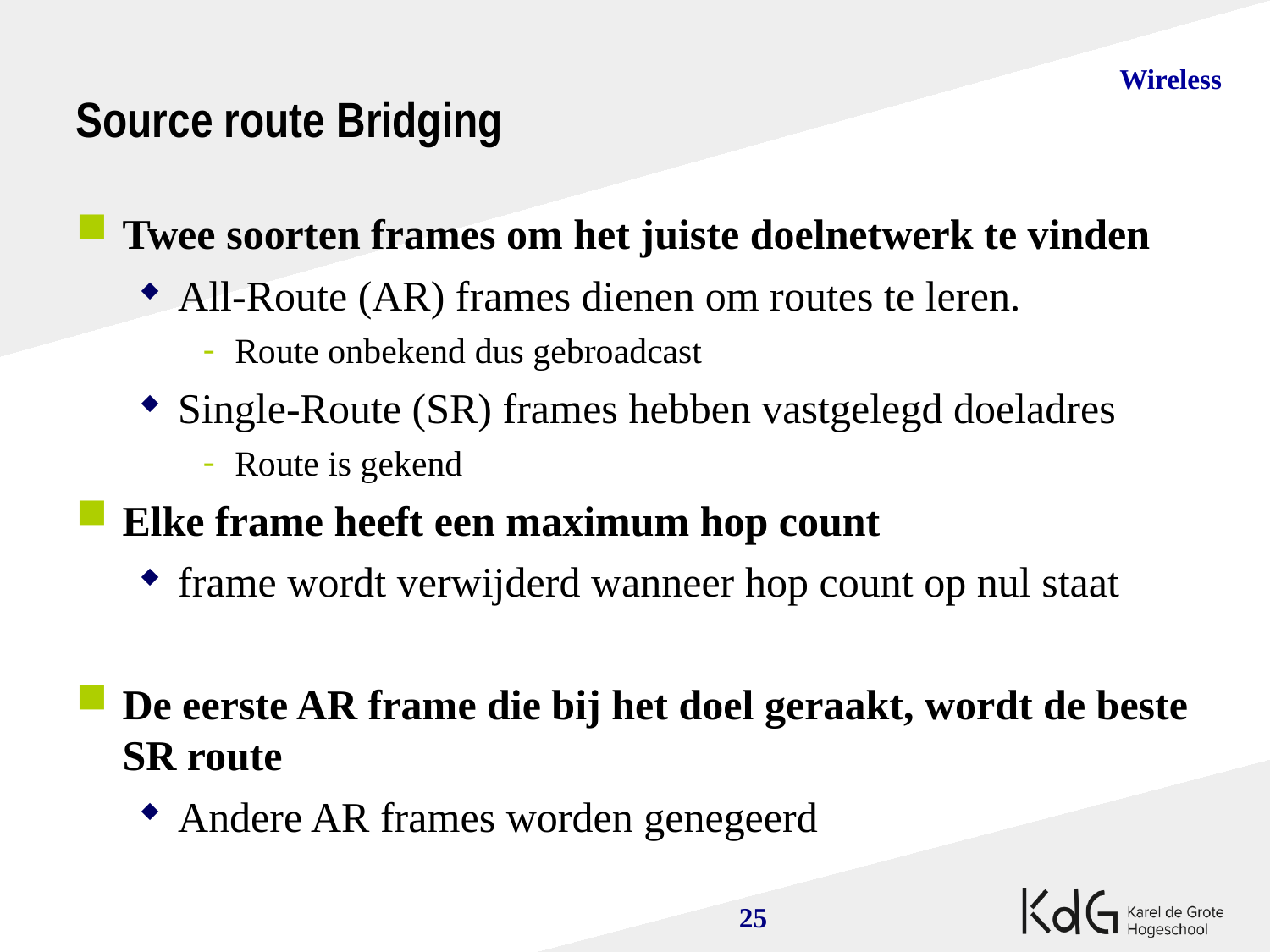

Source route Bridging
Twee soorten frames om het juiste doelnetwerk te vinden
All-Route (AR) frames dienen om routes te leren.
Route onbekend dus gebroadcast
Single-Route (SR) frames hebben vastgelegd doeladres
Route is gekend
Elke frame heeft een maximum hop count
frame wordt verwijderd wanneer hop count op nul staat

De eerste AR frame die bij het doel geraakt, wordt de beste SR route
Andere AR frames worden genegeerd